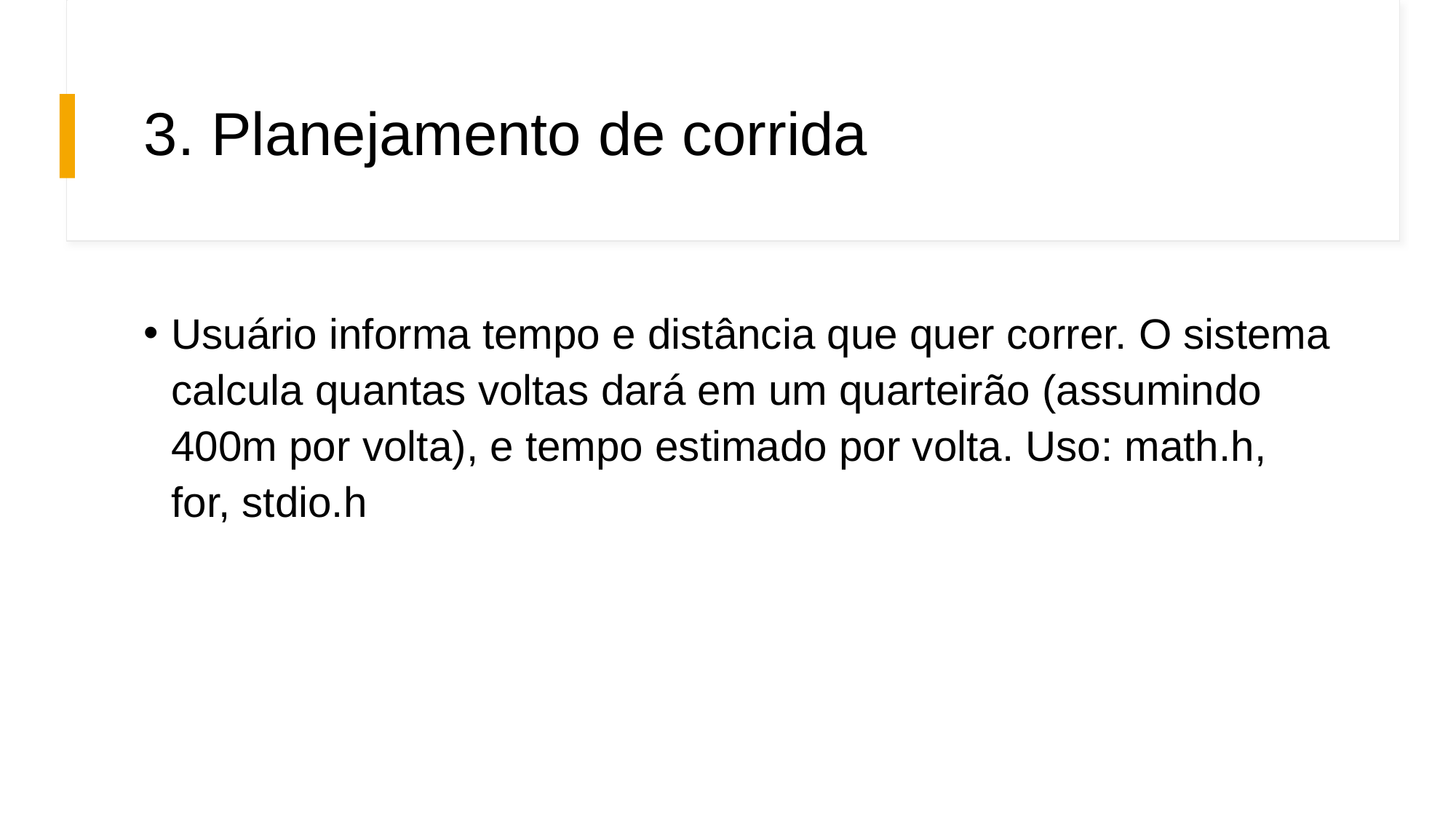

# 3. Planejamento de corrida
Usuário informa tempo e distância que quer correr. O sistema calcula quantas voltas dará em um quarteirão (assumindo 400m por volta), e tempo estimado por volta. Uso: math.h, for, stdio.h